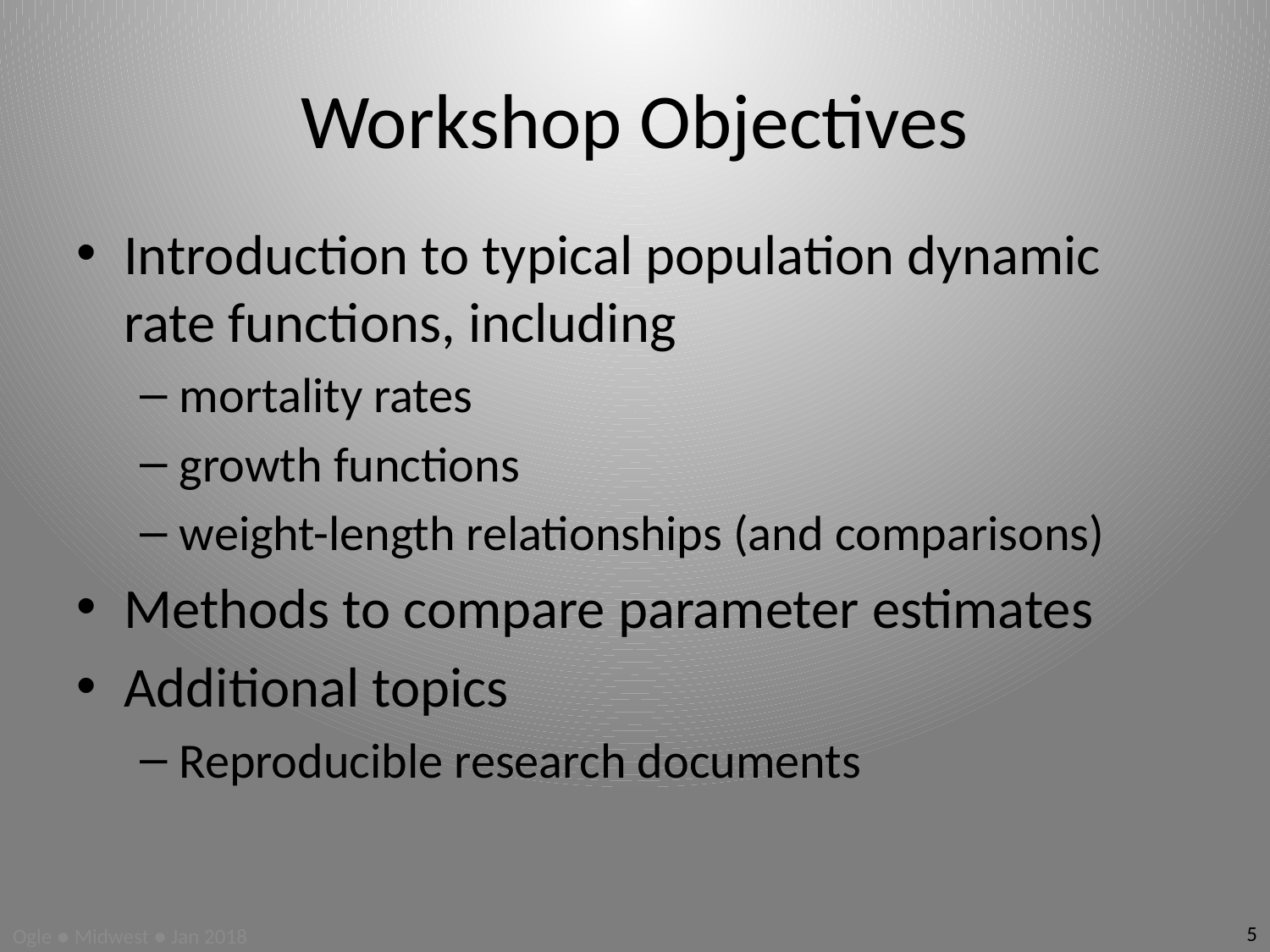

# Workshop Objectives
Introduction to typical population dynamic rate functions, including
mortality rates
growth functions
weight-length relationships (and comparisons)
Methods to compare parameter estimates
Additional topics
Reproducible research documents
5
Ogle ● Midwest ● Jan 2018